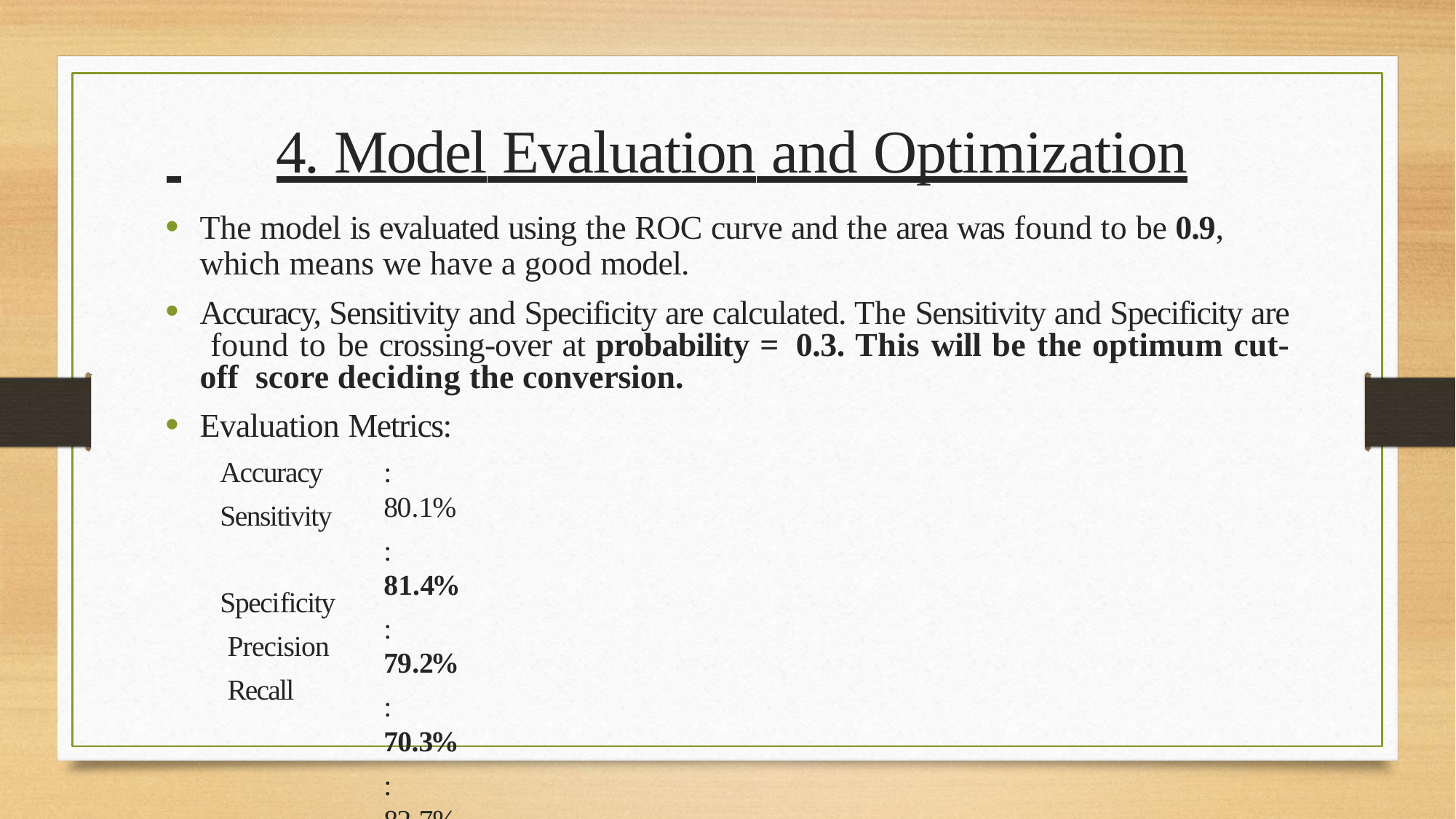

# 4. Model Evaluation and Optimization
The model is evaluated using the ROC curve and the area was found to be 0.9,
which means we have a good model.
Accuracy, Sensitivity and Specificity are calculated. The Sensitivity and Specificity are  found to be crossing-over at probability = 0.3. This will be the optimum cut-off  score deciding the conversion.
Evaluation Metrics:
Accuracy  Sensitivity  Specificity  Precision  Recall
: 80.1%
: 81.4%
: 79.2%
: 70.3%
: 82.7%